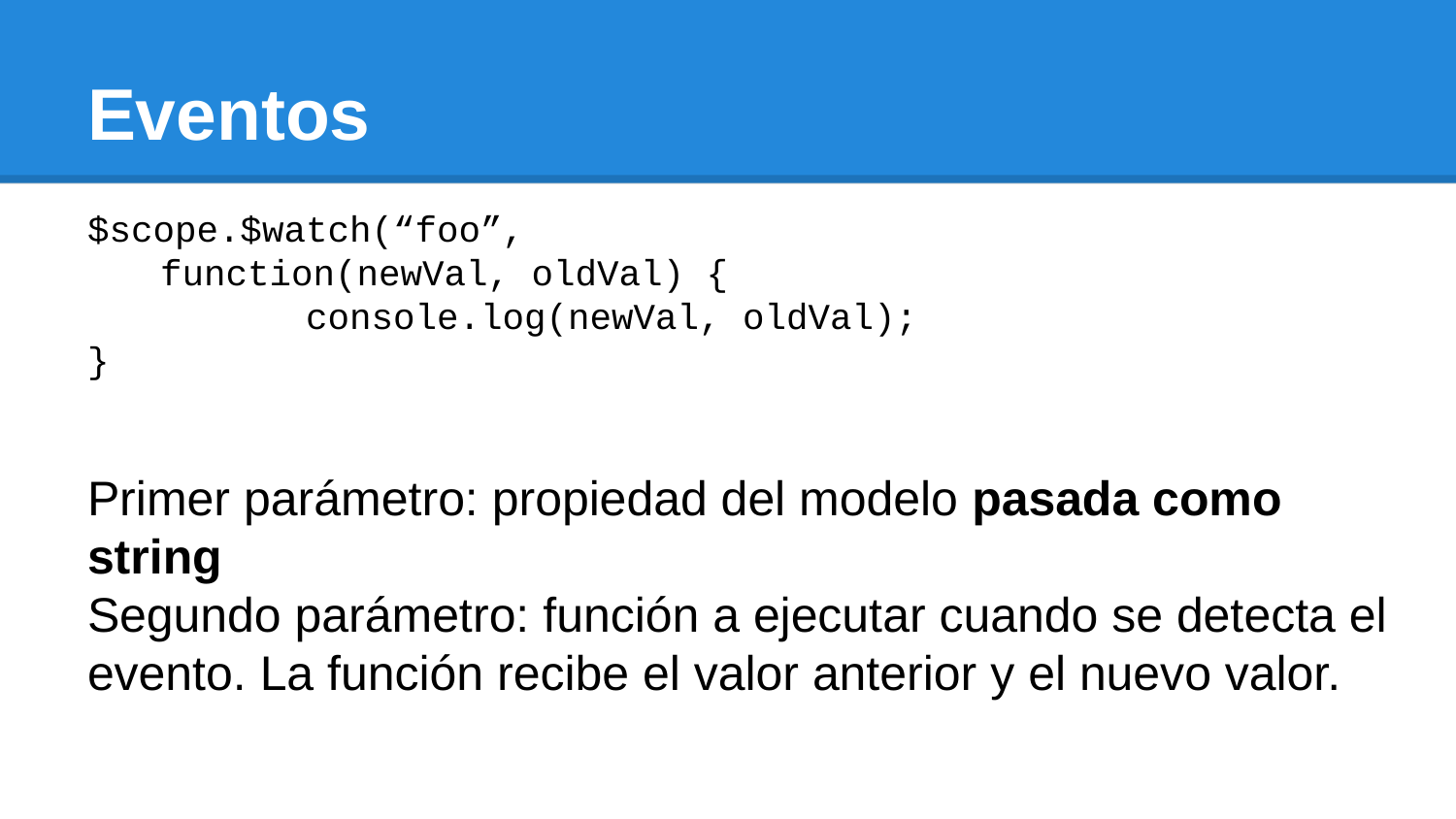

# Eventos
$scope.$watch(“foo”,
function(newVal, oldVal) {
	console.log(newVal, oldVal);
}

Primer parámetro: propiedad del modelo pasada como string
Segundo parámetro: función a ejecutar cuando se detecta el evento. La función recibe el valor anterior y el nuevo valor.